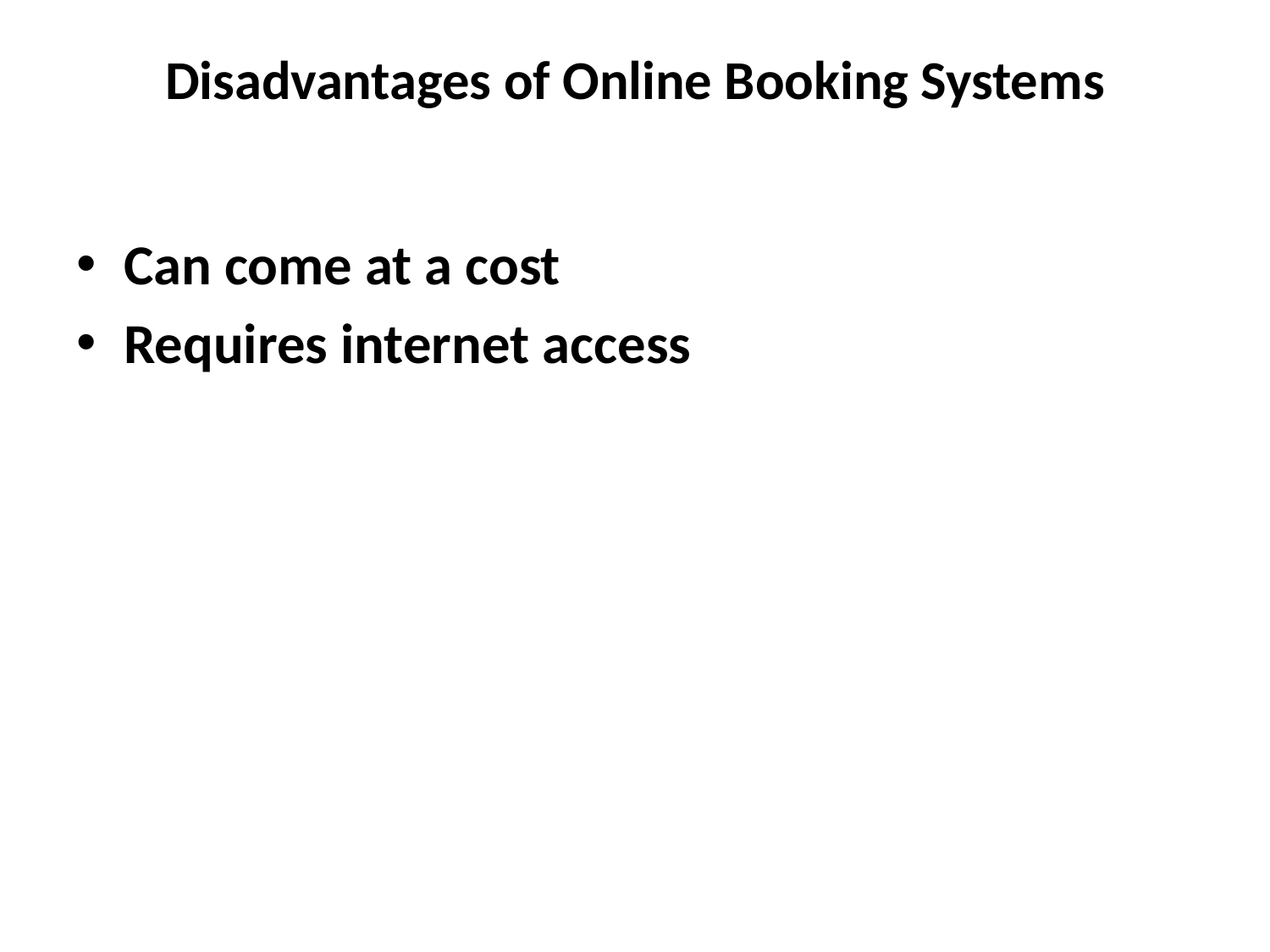

# Disadvantages of Online Booking Systems
Can come at a cost
Requires internet access